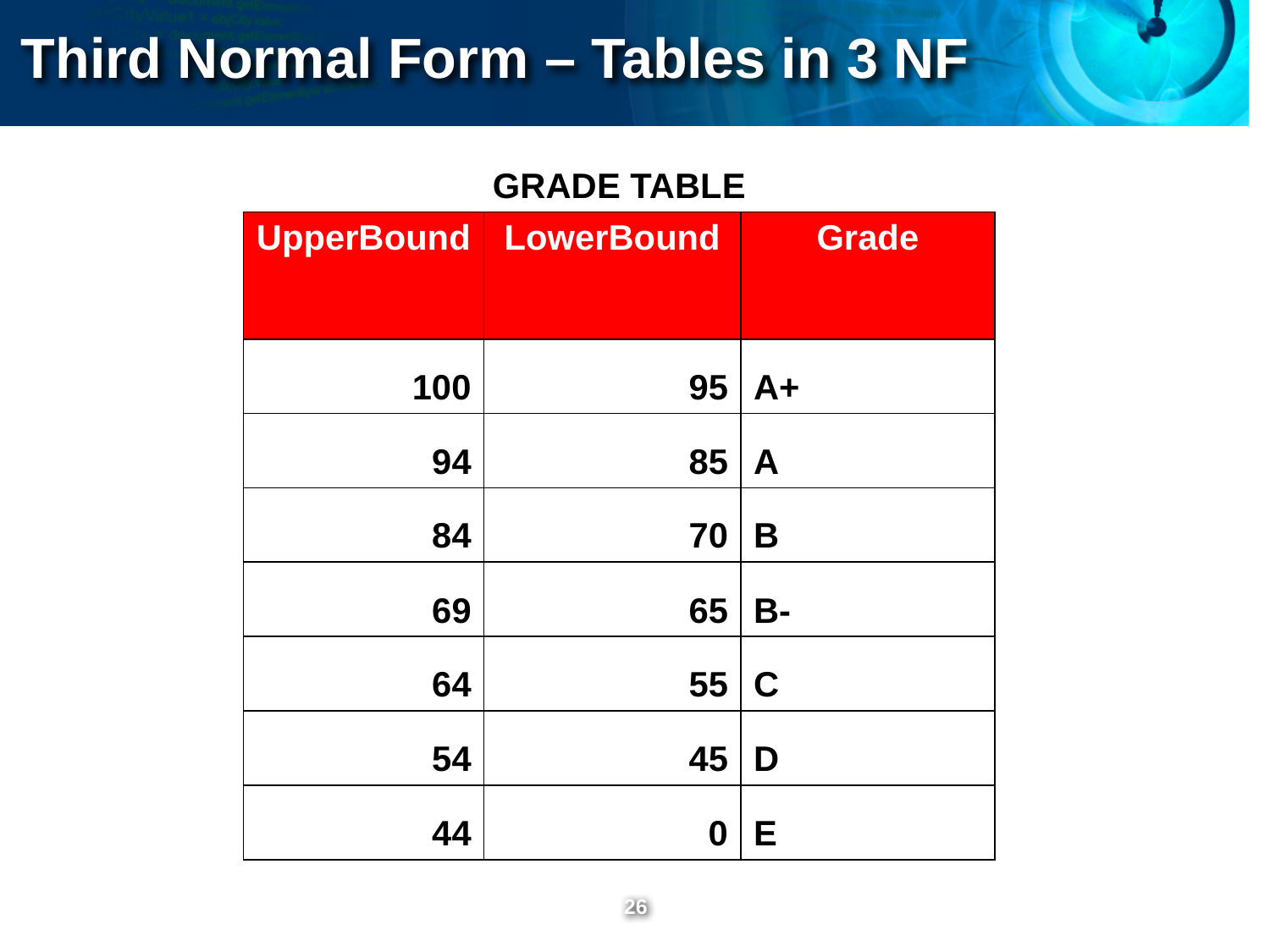

Third Normal Form – Tables in 3 NF
|  |
| --- |
| GRADE TABLE |  |  |
| --- | --- | --- |
| UpperBound | LowerBound | Grade |
| 100 | 95 | A+ |
| 94 | 85 | A |
| 84 | 70 | B |
| 69 | 65 | B- |
| 64 | 55 | C |
| 54 | 45 | D |
| 44 | 0 | E |
26